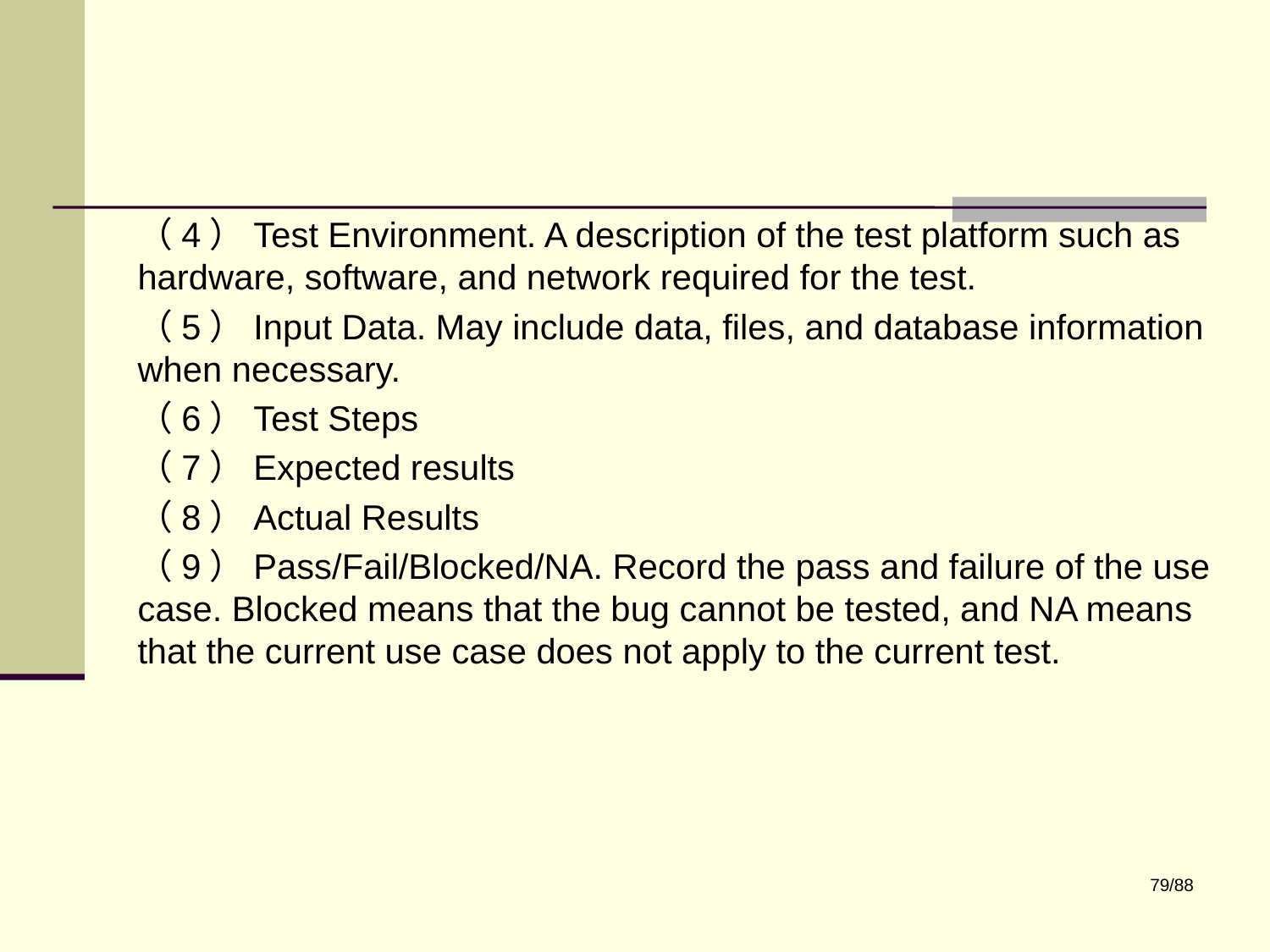

（4）Test Environment. A description of the test platform such as hardware, software, and network required for the test.
（5）Input Data. May include data, files, and database information when necessary.
（6）Test Steps
（7）Expected results
（8）Actual Results
（9）Pass/Fail/Blocked/NA. Record the pass and failure of the use case. Blocked means that the bug cannot be tested, and NA means that the current use case does not apply to the current test.

79/88